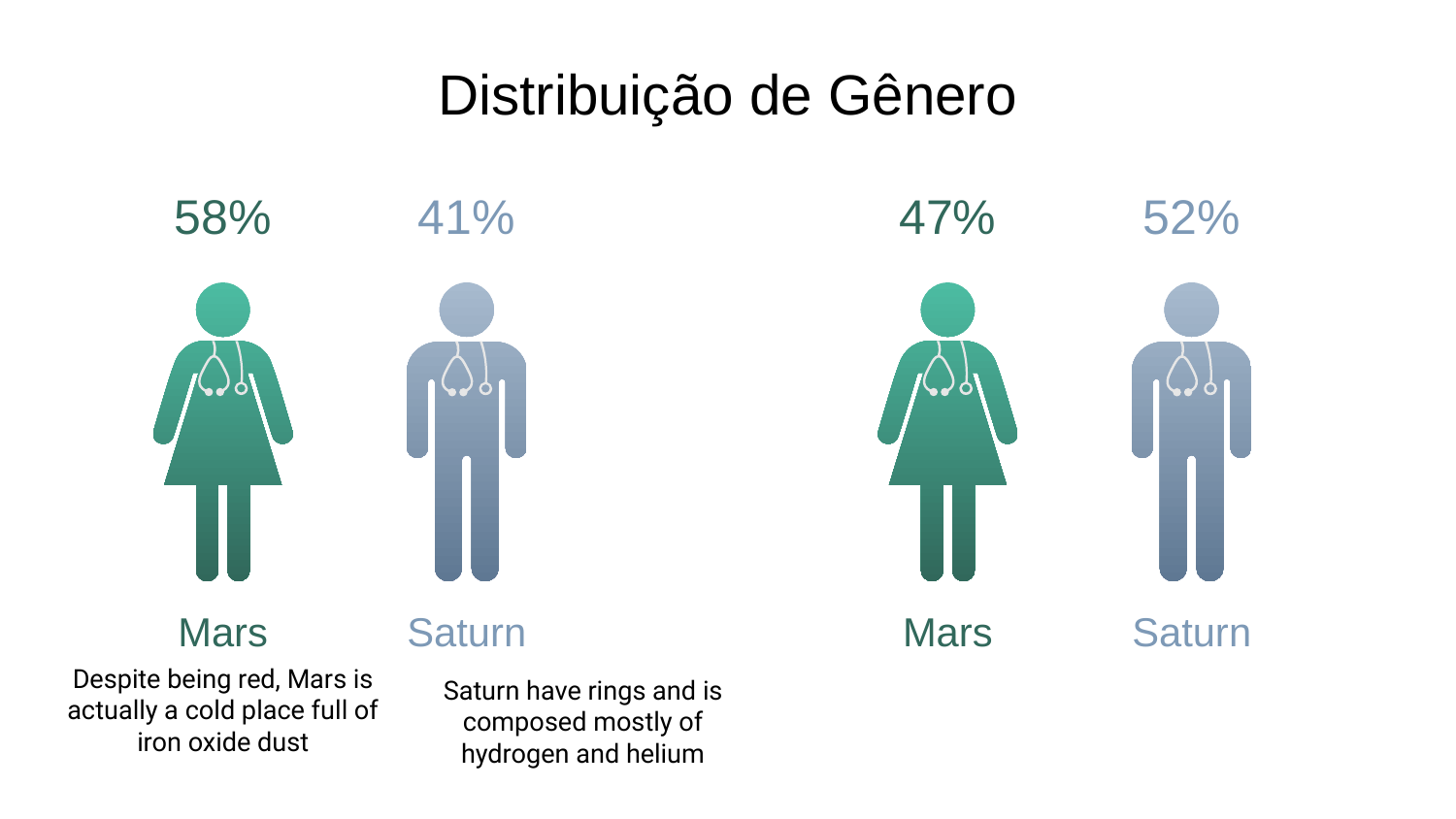

# Distribuição de Gênero
58%
41%
47%
52%

Mars
Saturn
Mars
Saturn
Despite being red, Mars is actually a cold place full of iron oxide dust
Saturn have rings and is composed mostly of hydrogen and helium